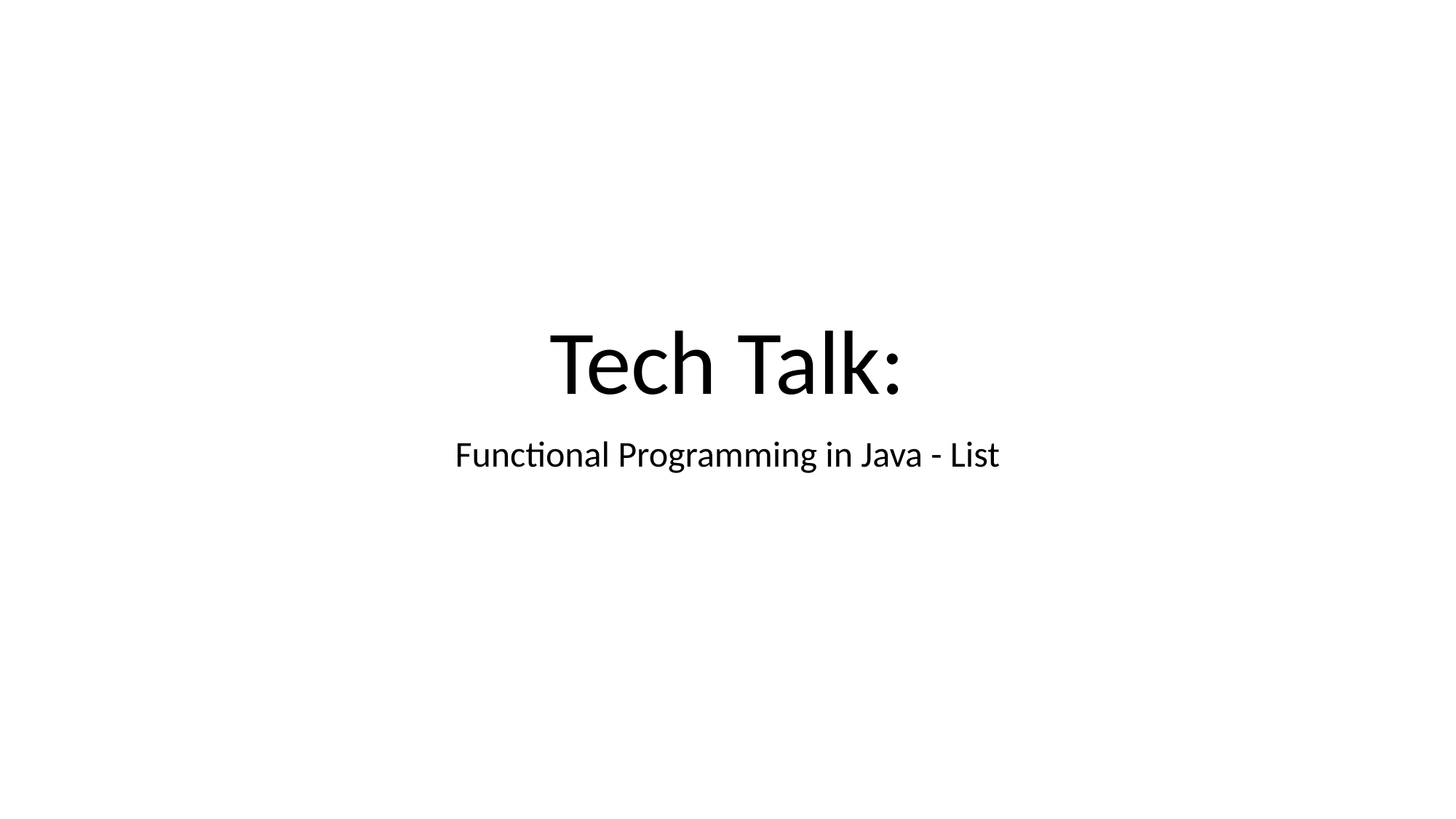

# Tech Talk:
Functional Programming in Java - List